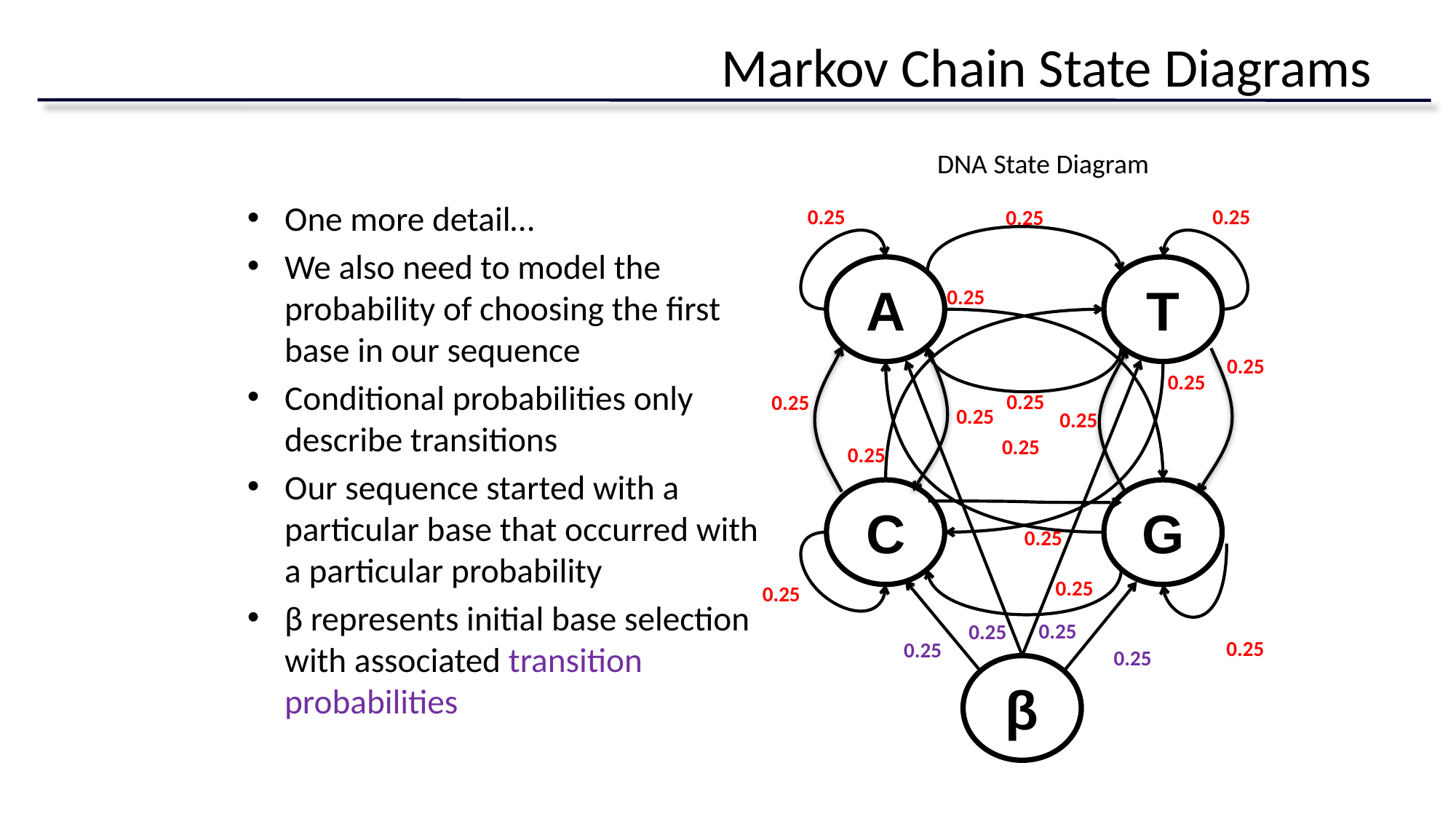

# Markov Chain State Diagrams
DNA State Diagram
One more detail…
We also need to model the probability of choosing the first base in our sequence
Conditional probabilities only describe transitions
Our sequence started with a particular base that occurred with a particular probability
β represents initial base selection with associated transition probabilities
0.25
0.25
0.25
A
T

C
G
0.25
0.25
0.25
0.25
0.25
0.25
0.25
0.25
0.25
0.25
0.25
0.25
0.25
0.25
0.25
0.25
0.25
β